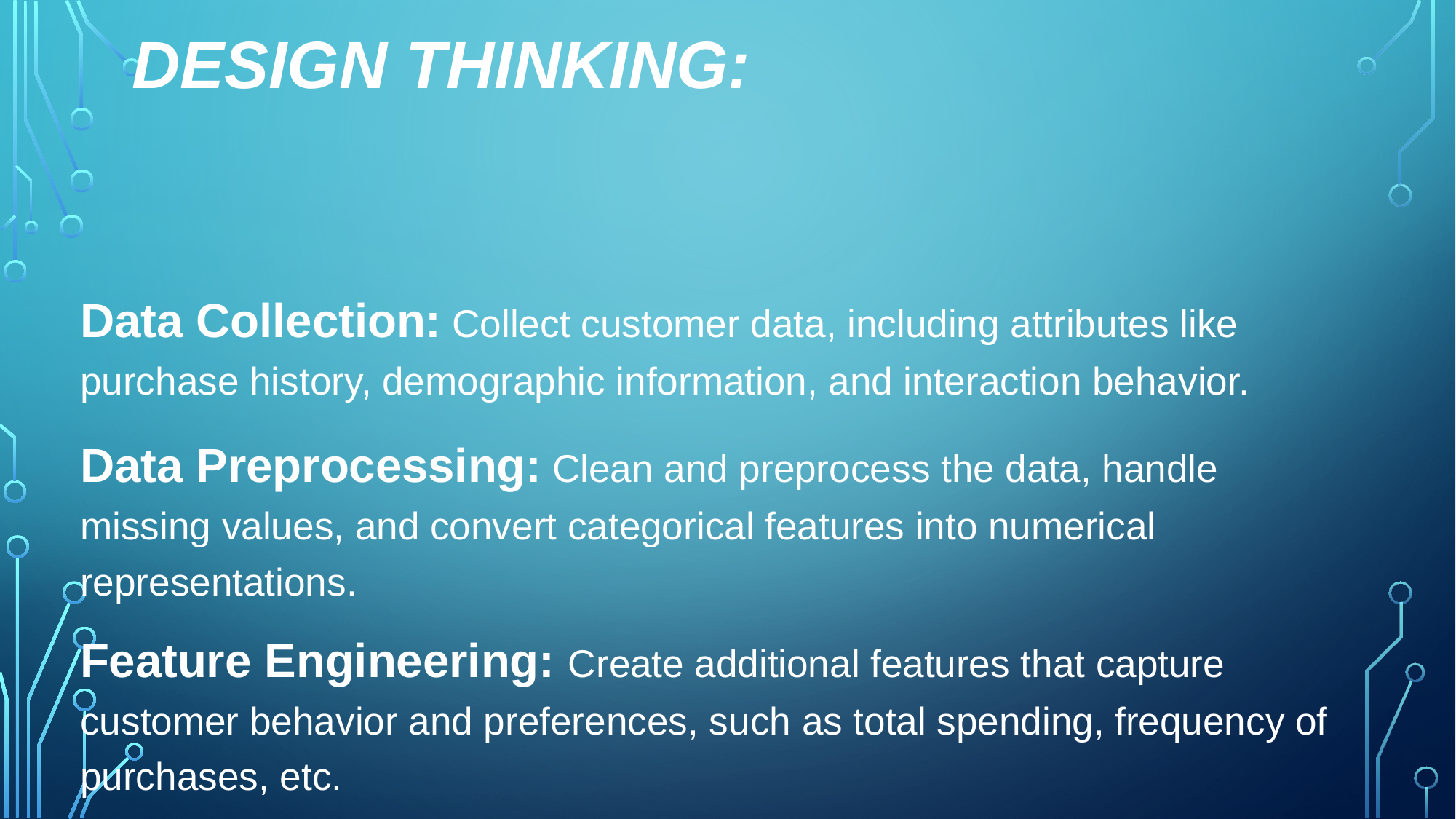

# Design Thinking:

Data Collection: Collect customer data, including attributes like purchase history, demographic information, and interaction behavior.
Data Preprocessing: Clean and preprocess the data, handle missing values, and convert categorical features into numerical representations.
Feature Engineering: Create additional features that capture customer behavior and preferences, such as total spending, frequency of purchases, etc.